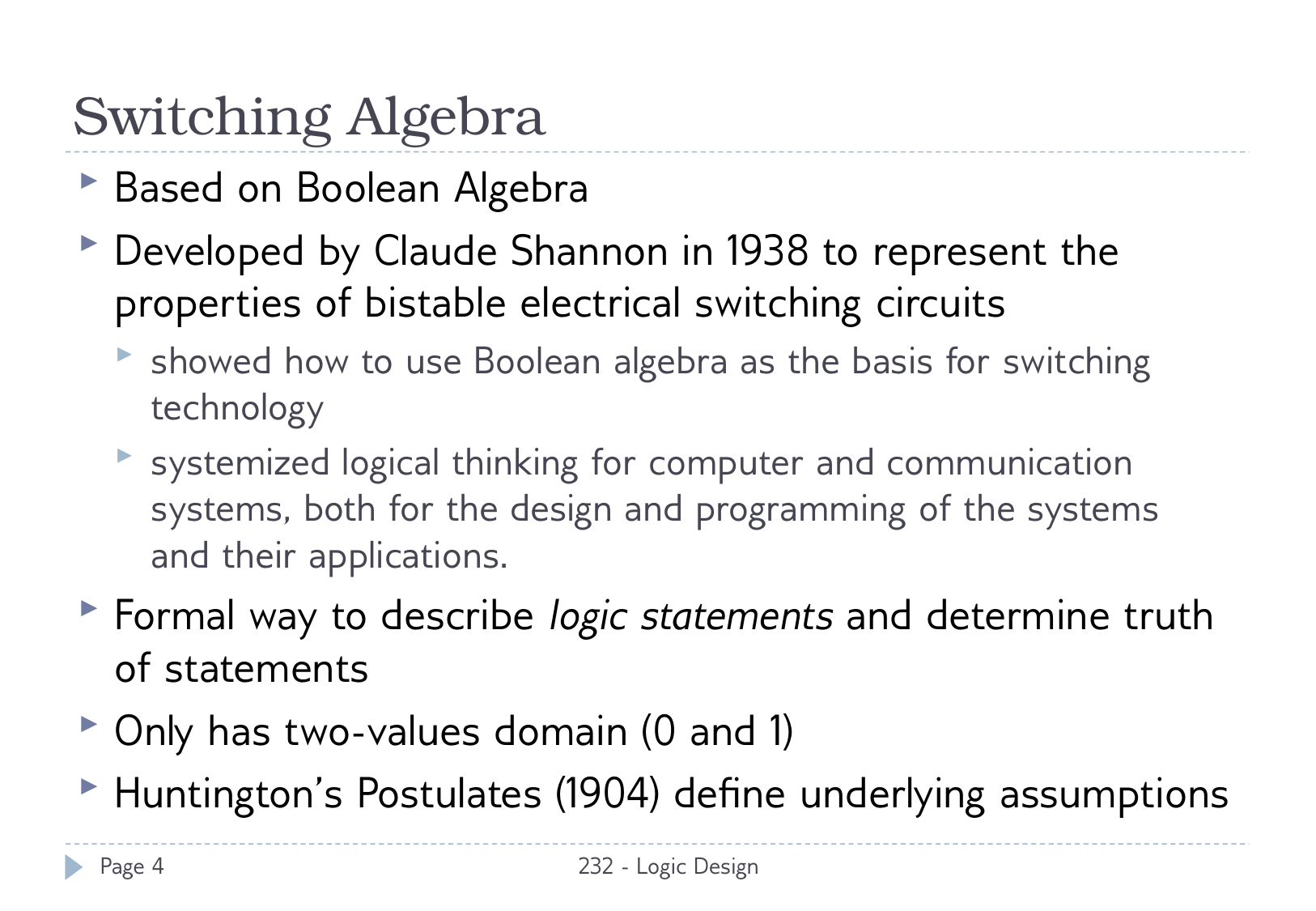

Switching Algebra
Based on Boolean Algebra
Developed by Claude Shannon in 1938 to represent the properties of bistable electrical switching circuits
showed how to use Boolean algebra as the basis for switching technology
systemized logical thinking for computer and communication systems, both for the design and programming of the systems and their applications.
Formal way to describe logic statements and determine truth of statements
Only has two-values domain (0 and 1)
Huntington’s Postulates (1904) define underlying assumptions
Page 4
232 - Logic Design